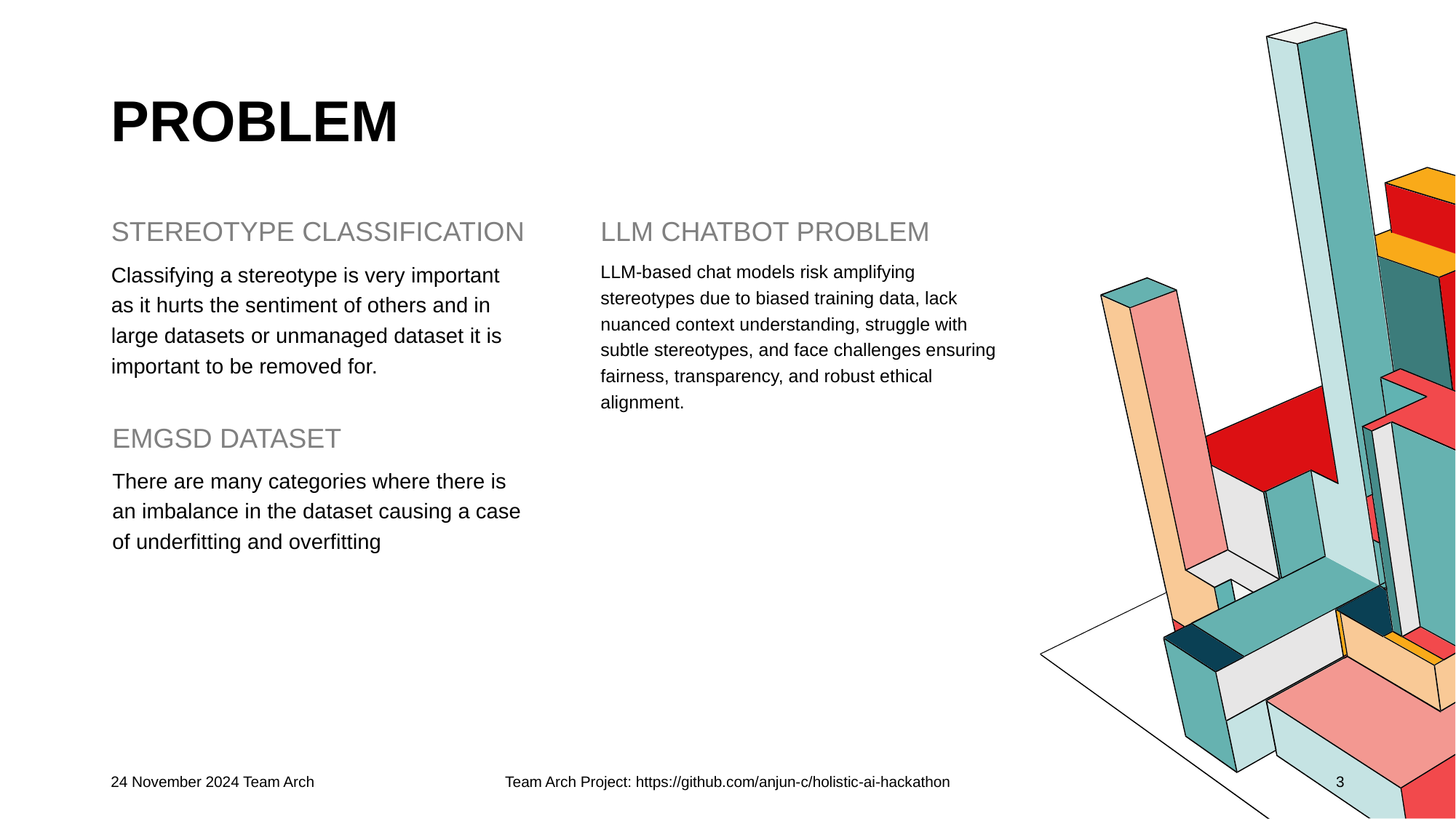

# PROBLEM
LLM CHATBOT PROBLEM
STEREOTYPE CLASSIFICATION
LLM-based chat models risk amplifying stereotypes due to biased training data, lack nuanced context understanding, struggle with subtle stereotypes, and face challenges ensuring fairness, transparency, and robust ethical alignment.
Classifying a stereotype is very important as it hurts the sentiment of others and in large datasets or unmanaged dataset it is important to be removed for.

EMGSD DATASET

There are many categories where there is an imbalance in the dataset causing a case of underfitting and overfitting

24 November 2024 Team Arch
Team Arch Project: https://github.com/anjun-c/holistic-ai-hackathon
3